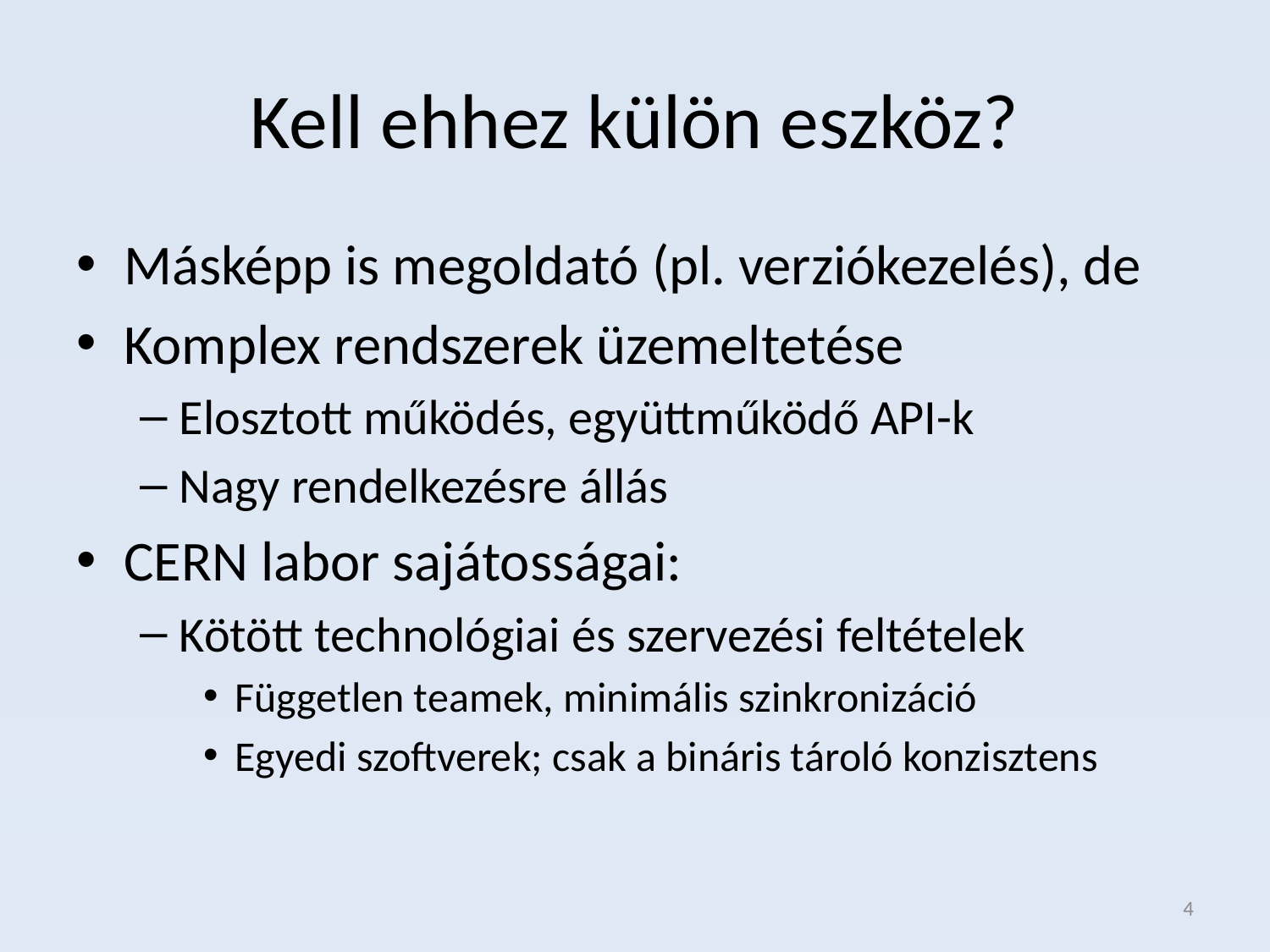

# Kell ehhez külön eszköz?
Másképp is megoldató (pl. verziókezelés), de
Komplex rendszerek üzemeltetése
Elosztott működés, együttműködő API-k
Nagy rendelkezésre állás
CERN labor sajátosságai:
Kötött technológiai és szervezési feltételek
Független teamek, minimális szinkronizáció
Egyedi szoftverek; csak a bináris tároló konzisztens
4